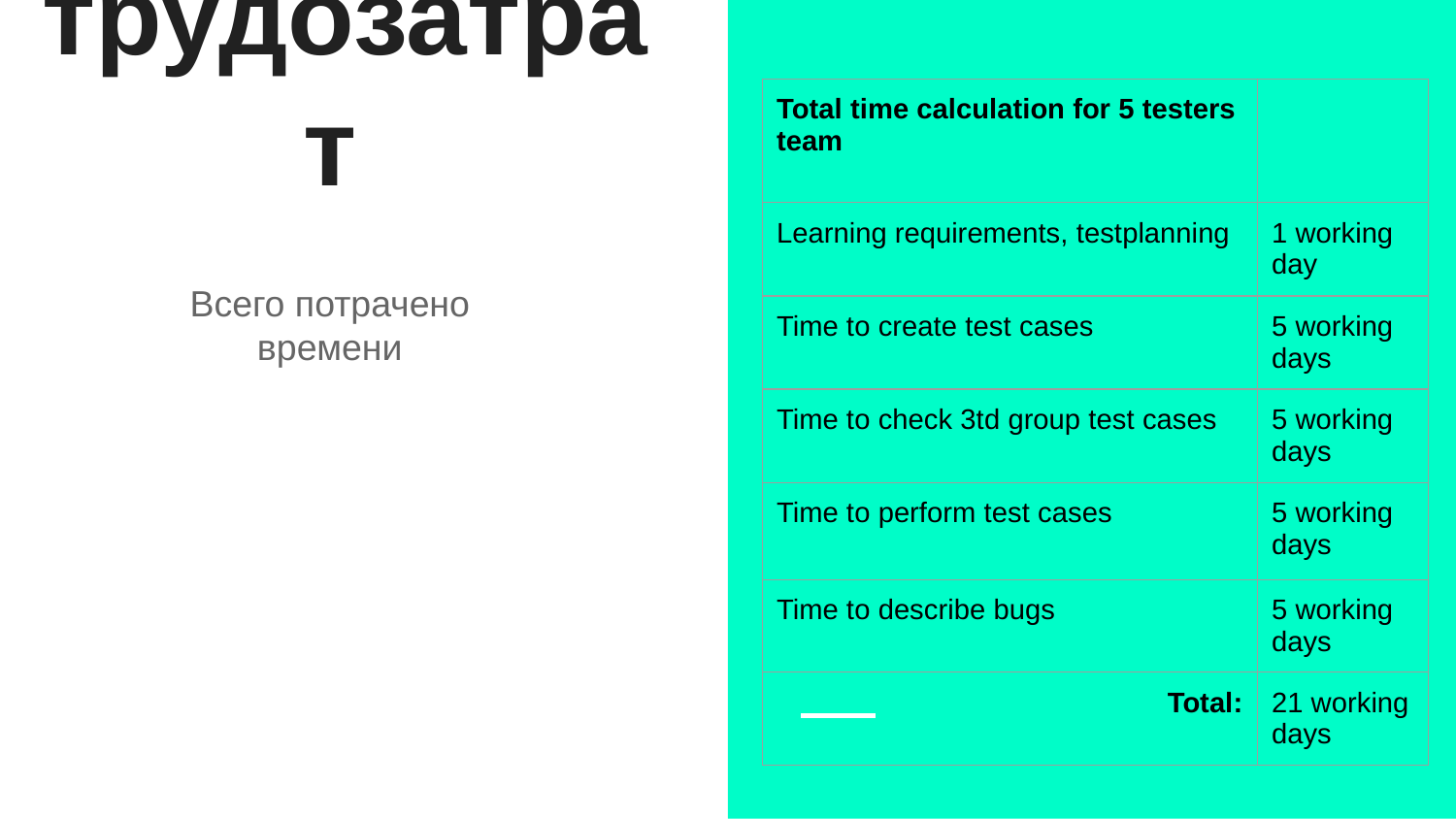

# Оценка трудозатрат
| Total time calculation for 5 testers team |  |
| --- | --- |
| Learning requirements, testplanning | 1 working day |
| Time to create test cases | 5 working days |
| Time to check 3td group test cases | 5 working days |
| Time to perform test cases | 5 working days |
| Time to describe bugs | 5 working days |
| Total: | 21 working days |

Всего потрачено времени